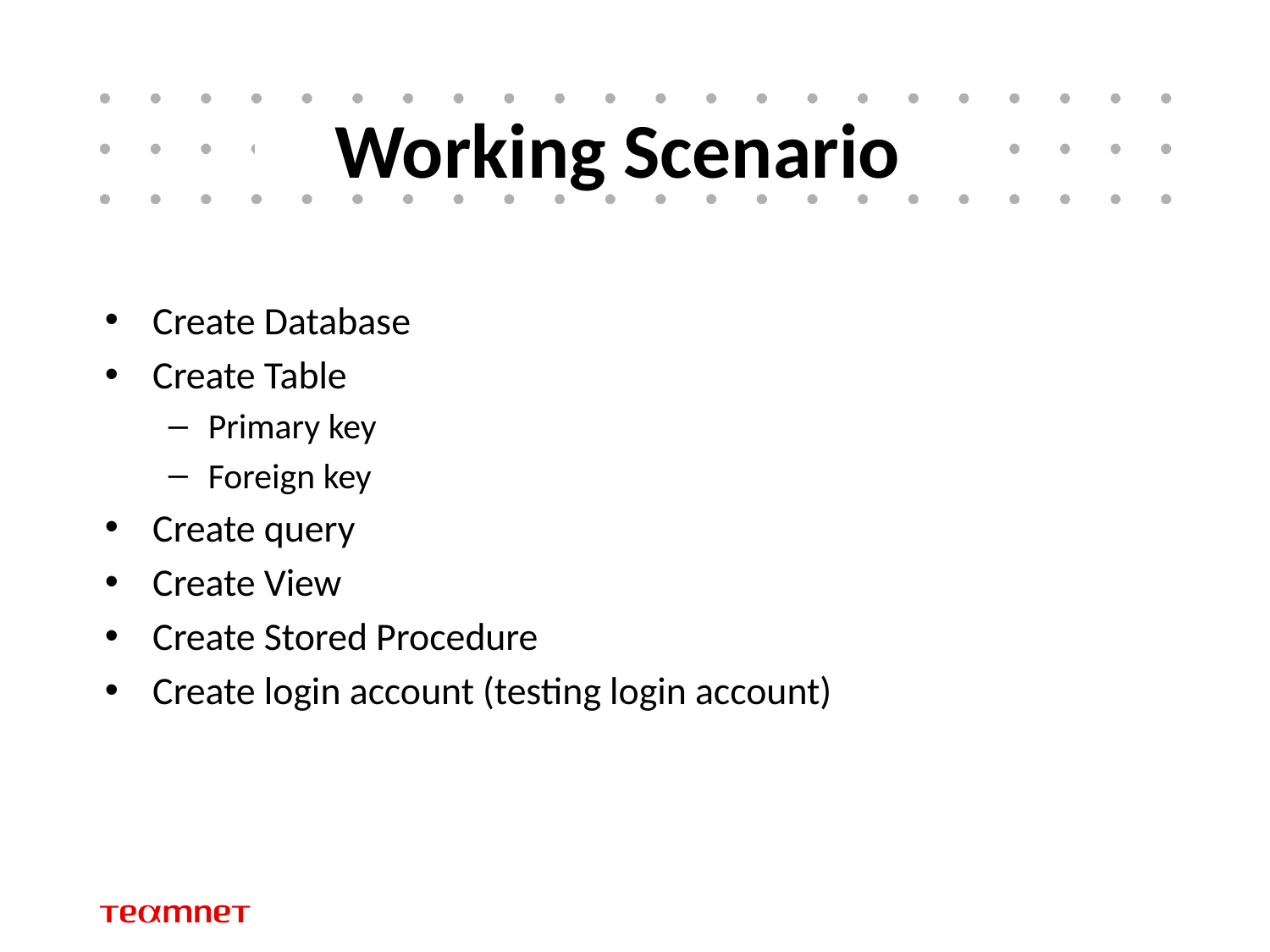

# Working Scenario
Create Database
Create Table
Primary key
Foreign key
Create query
Create View
Create Stored Procedure
Create login account (testing login account)